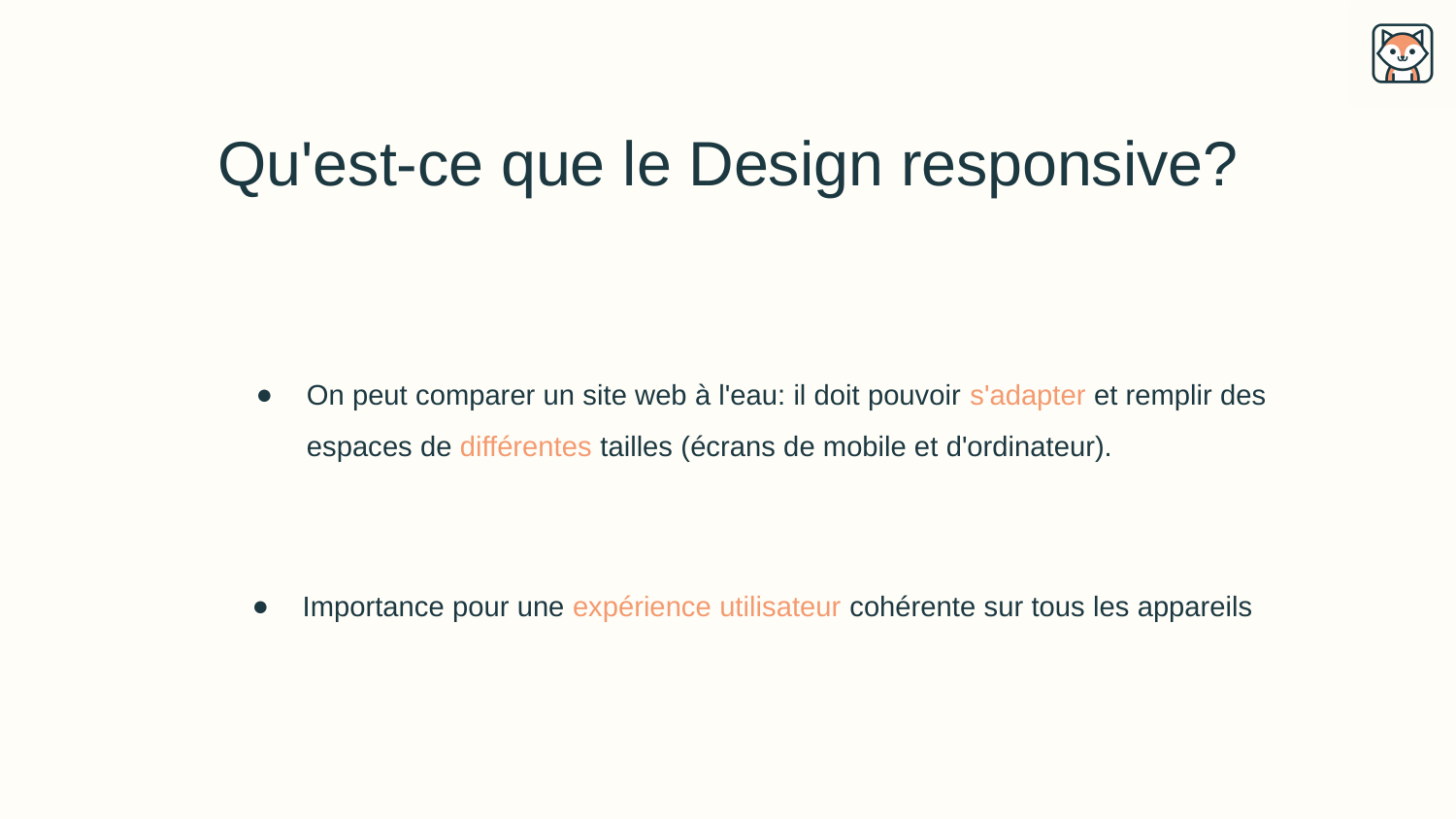

# Qu'est-ce que le Design responsive?
On peut comparer un site web à l'eau: il doit pouvoir s'adapter et remplir des espaces de différentes tailles (écrans de mobile et d'ordinateur).
Importance pour une expérience utilisateur cohérente sur tous les appareils